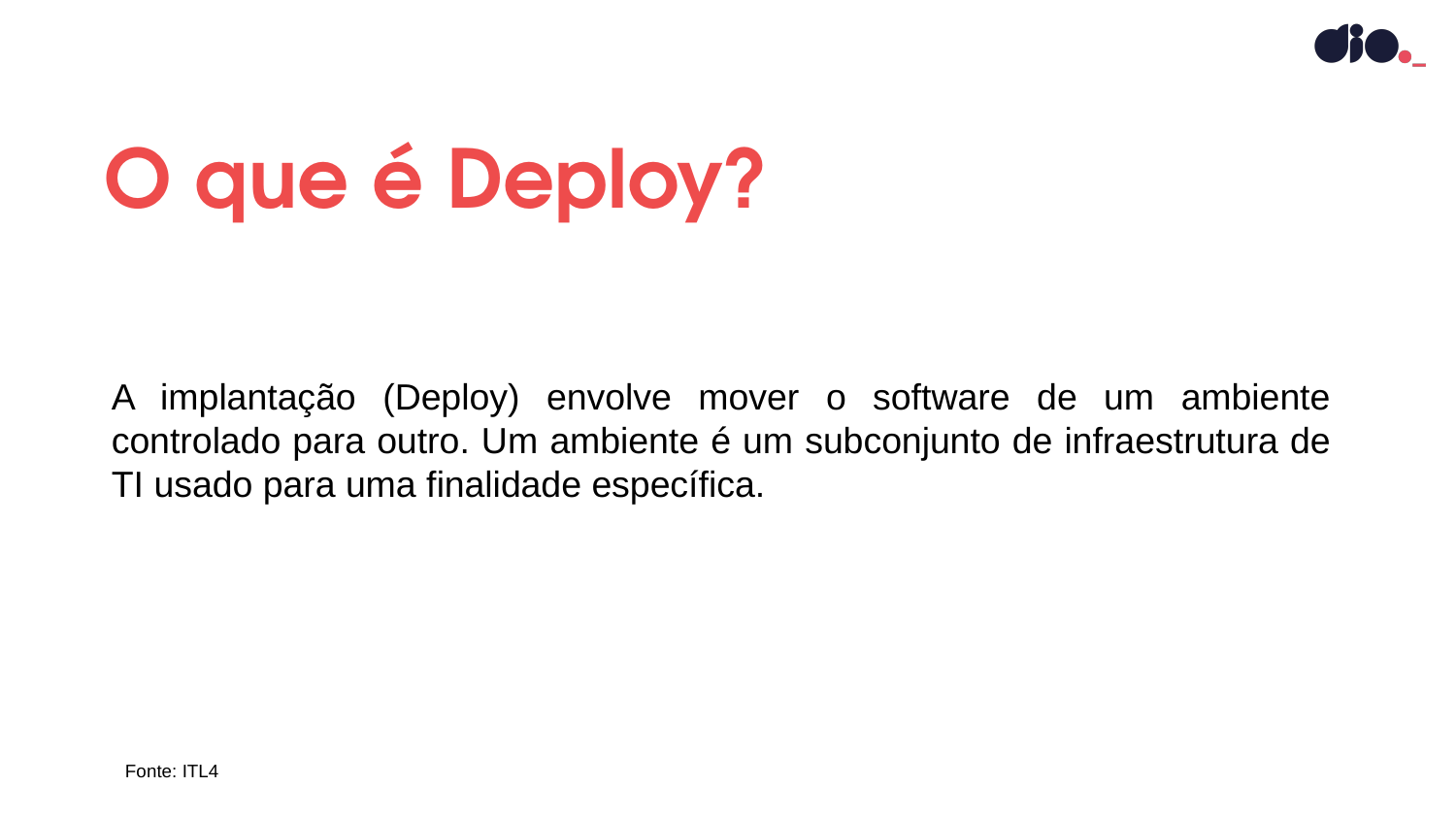

O que é Deploy?
A implantação (Deploy) envolve mover o software de um ambiente controlado para outro. Um ambiente é um subconjunto de infraestrutura de TI usado para uma finalidade específica.

Fonte: ITL4